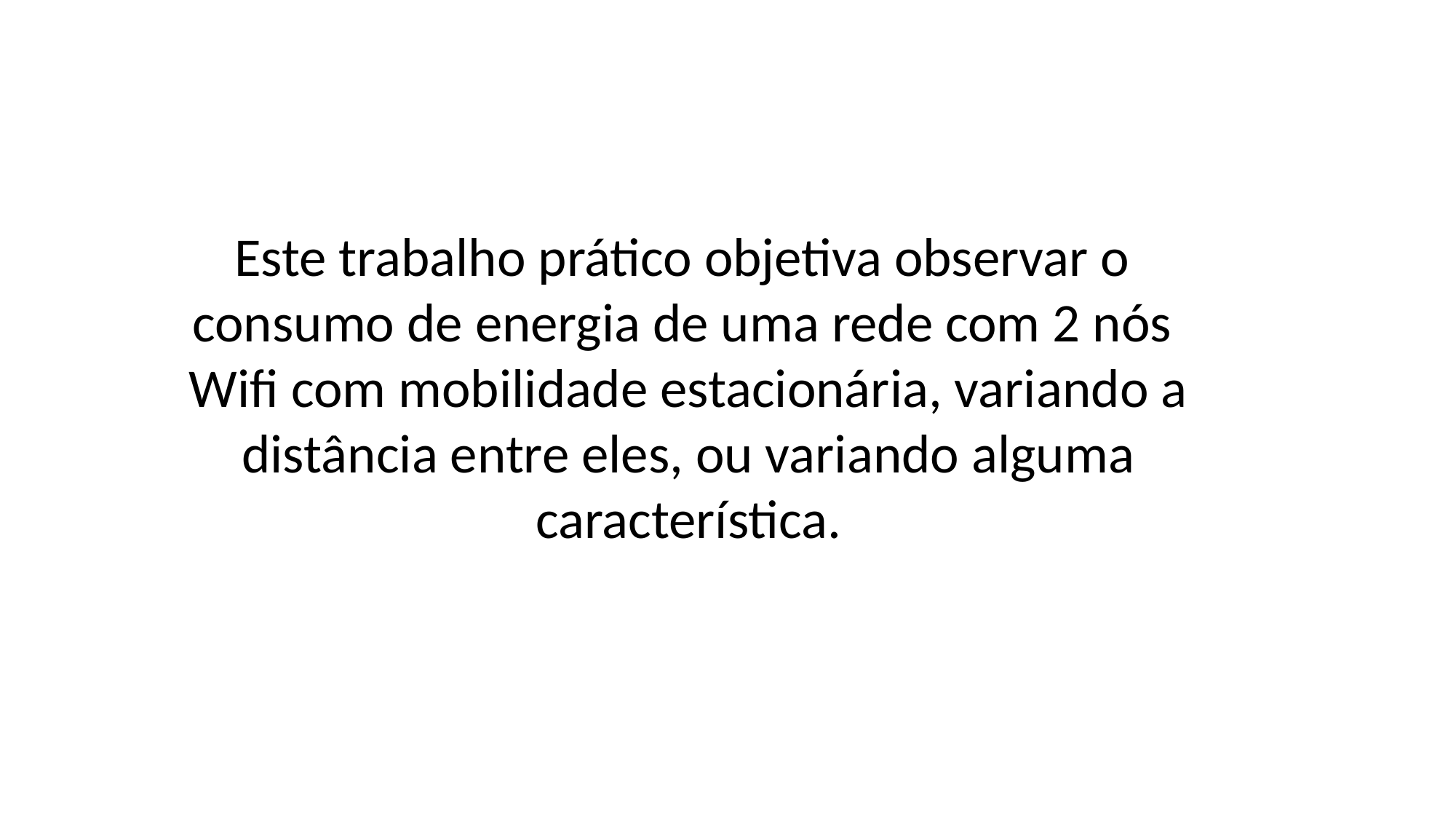

Este trabalho prático objetiva observar o
consumo de energia de uma rede com 2 nós
Wifi com mobilidade estacionária, variando a distância entre eles, ou variando alguma característica.